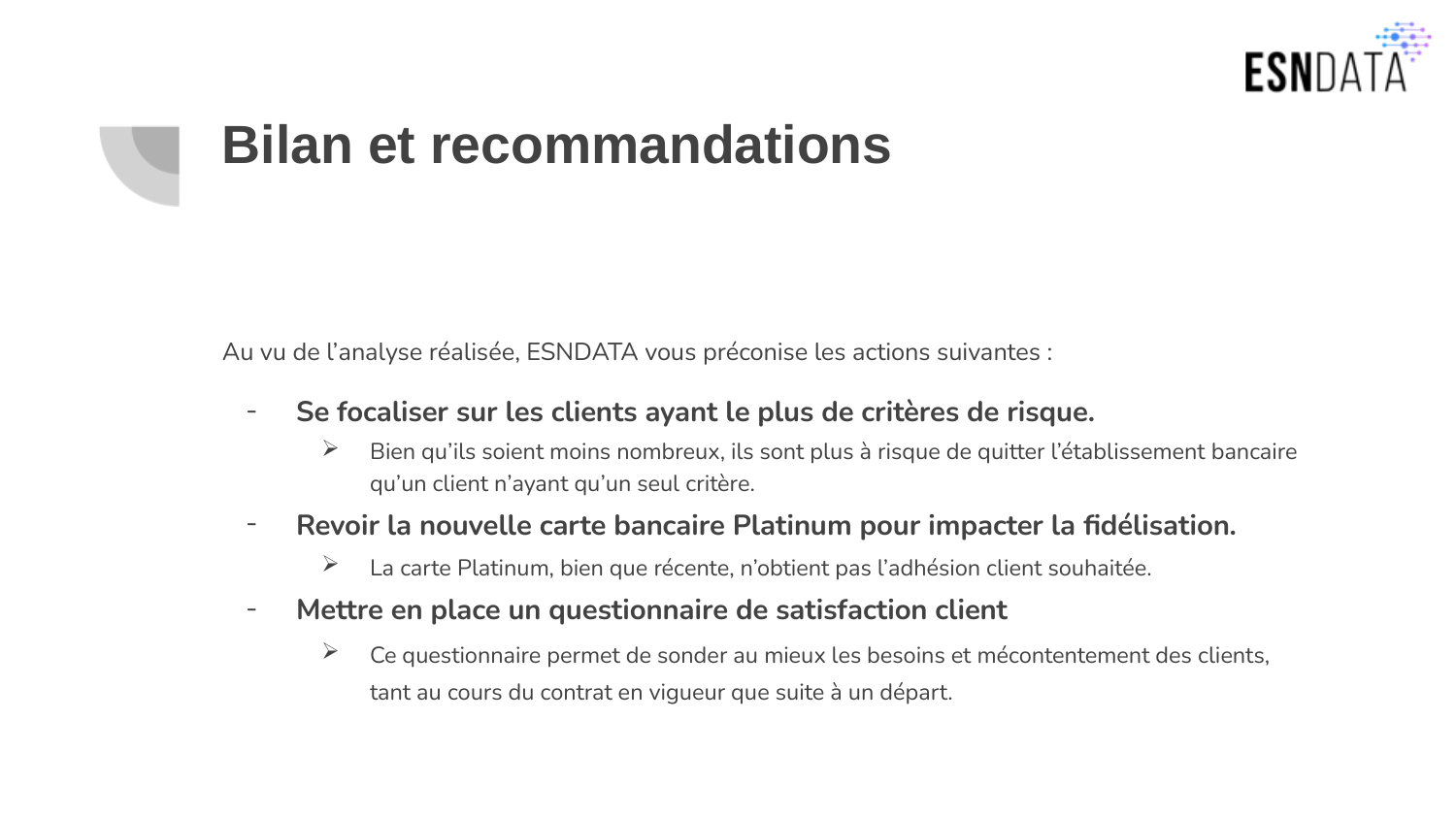

# Bilan et recommandations
Au vu de l’analyse réalisée, ESNDATA vous préconise les actions suivantes :
Se focaliser sur les clients ayant le plus de critères de risque.
Bien qu’ils soient moins nombreux, ils sont plus à risque de quitter l’établissement bancaire qu’un client n’ayant qu’un seul critère.
Revoir la nouvelle carte bancaire Platinum pour impacter la fidélisation.
La carte Platinum, bien que récente, n’obtient pas l’adhésion client souhaitée.
Mettre en place un questionnaire de satisfaction client
Ce questionnaire permet de sonder au mieux les besoins et mécontentement des clients, tant au cours du contrat en vigueur que suite à un départ.